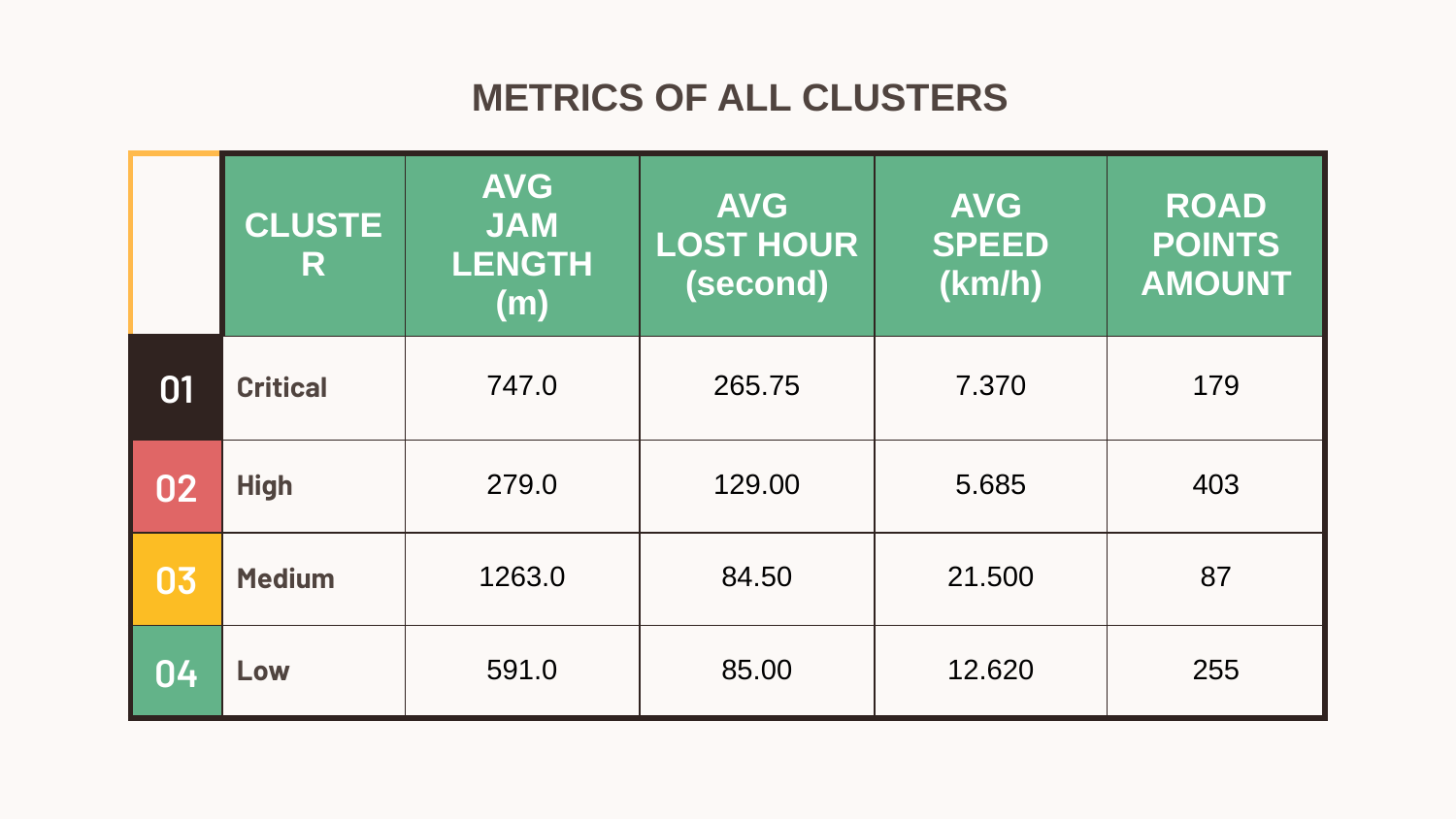

METRICS OF ALL CLUSTERS
|  | CLUSTER | AVG JAM LENGTH (m) | AVG LOST HOUR (second) | AVG SPEED (km/h) | ROAD POINTS AMOUNT |
| --- | --- | --- | --- | --- | --- |
| 01 | Critical | 747.0 | 265.75 | 7.370 | 179 |
| 02 | High | 279.0 | 129.00 | 5.685 | 403 |
| 03 | Medium | 1263.0 | 84.50 | 21.500 | 87 |
| 04 | Low | 591.0 | 85.00 | 12.620 | 255 |